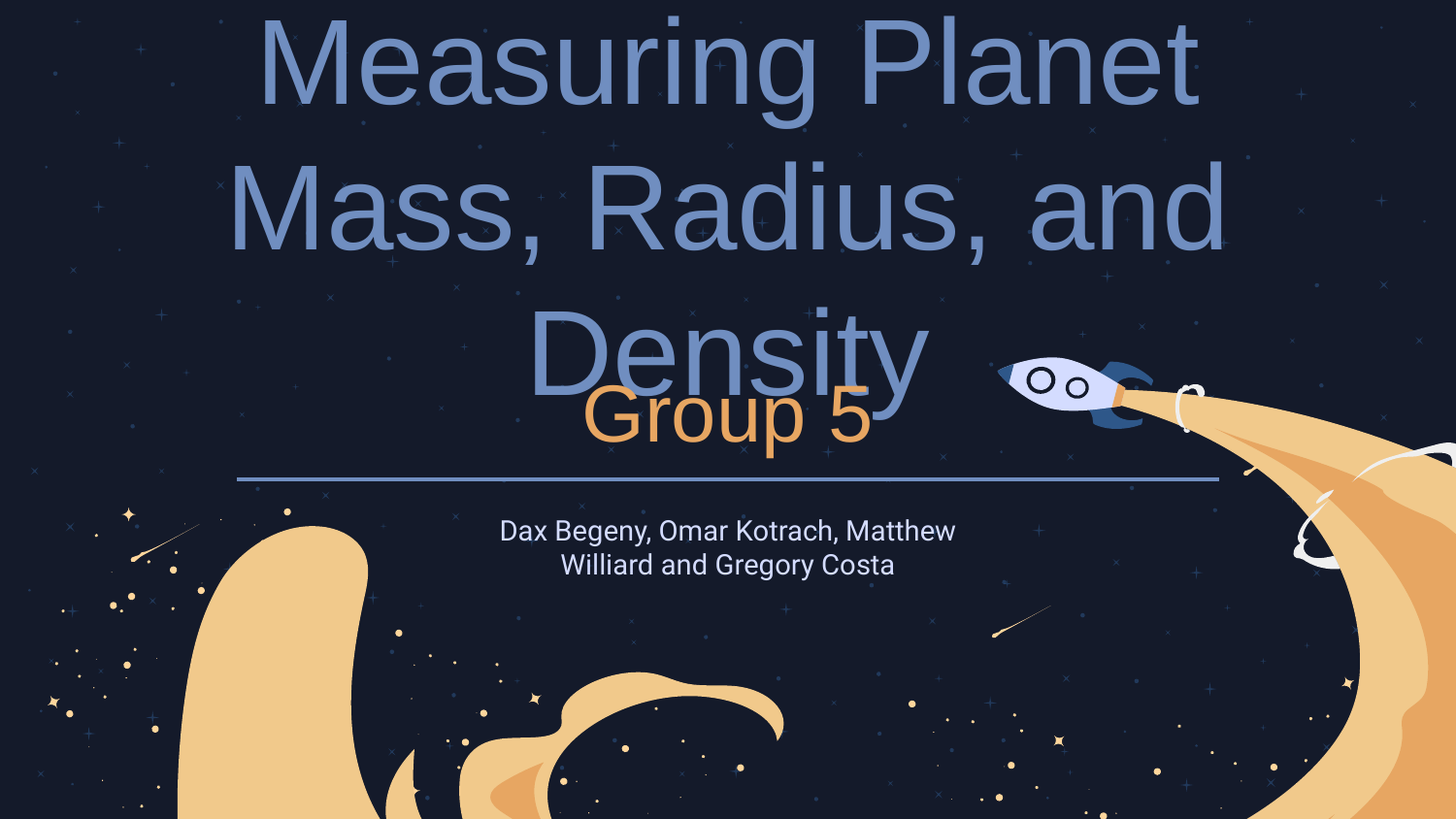

# Measuring Planet Mass, Radius, and Density

Group 5
Dax Begeny, Omar Kotrach, Matthew Williard and Gregory Costa